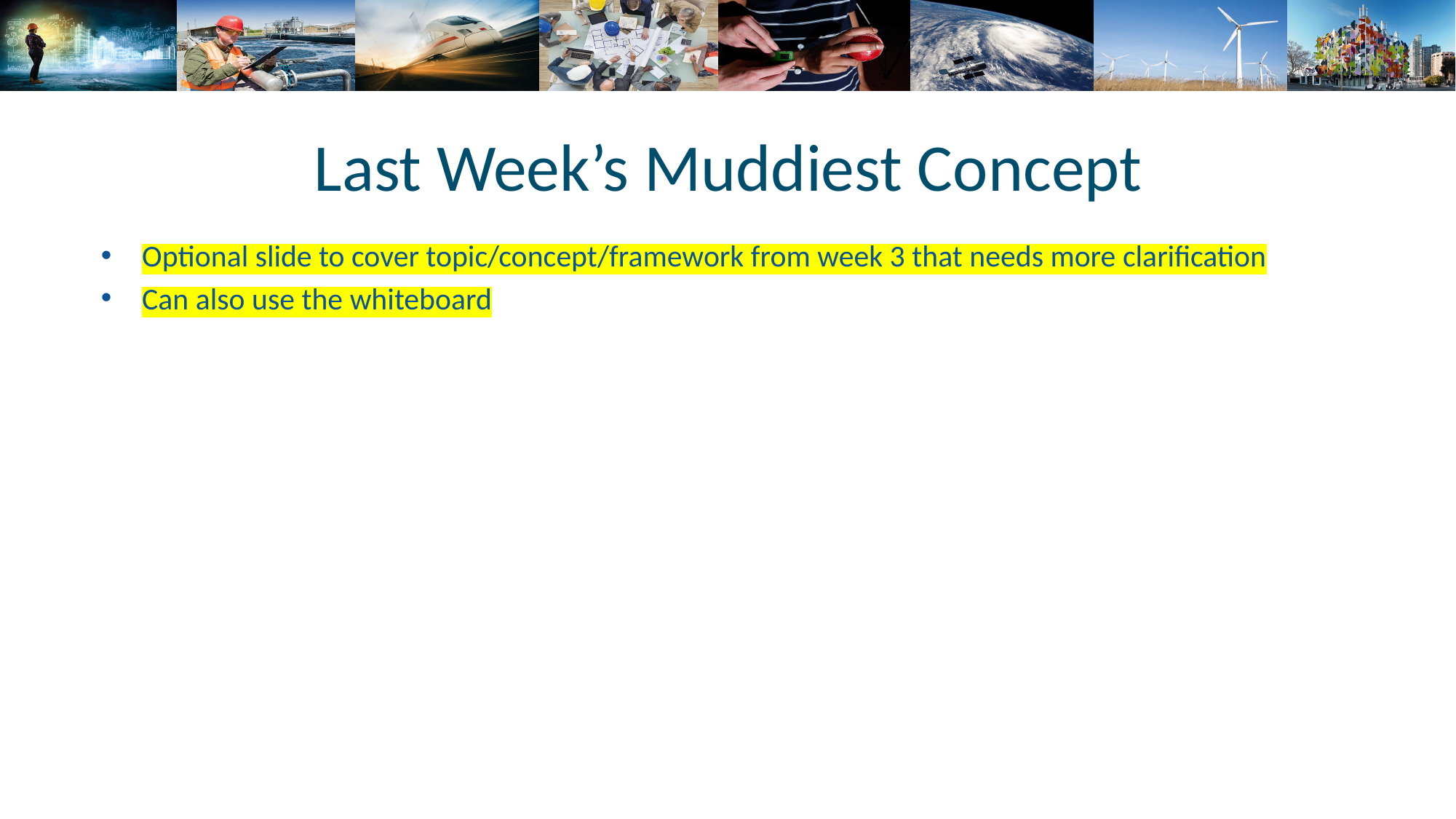

# Last Week’s Muddiest Concept
Optional slide to cover topic/concept/framework from week 3 that needs more clarification
Can also use the whiteboard